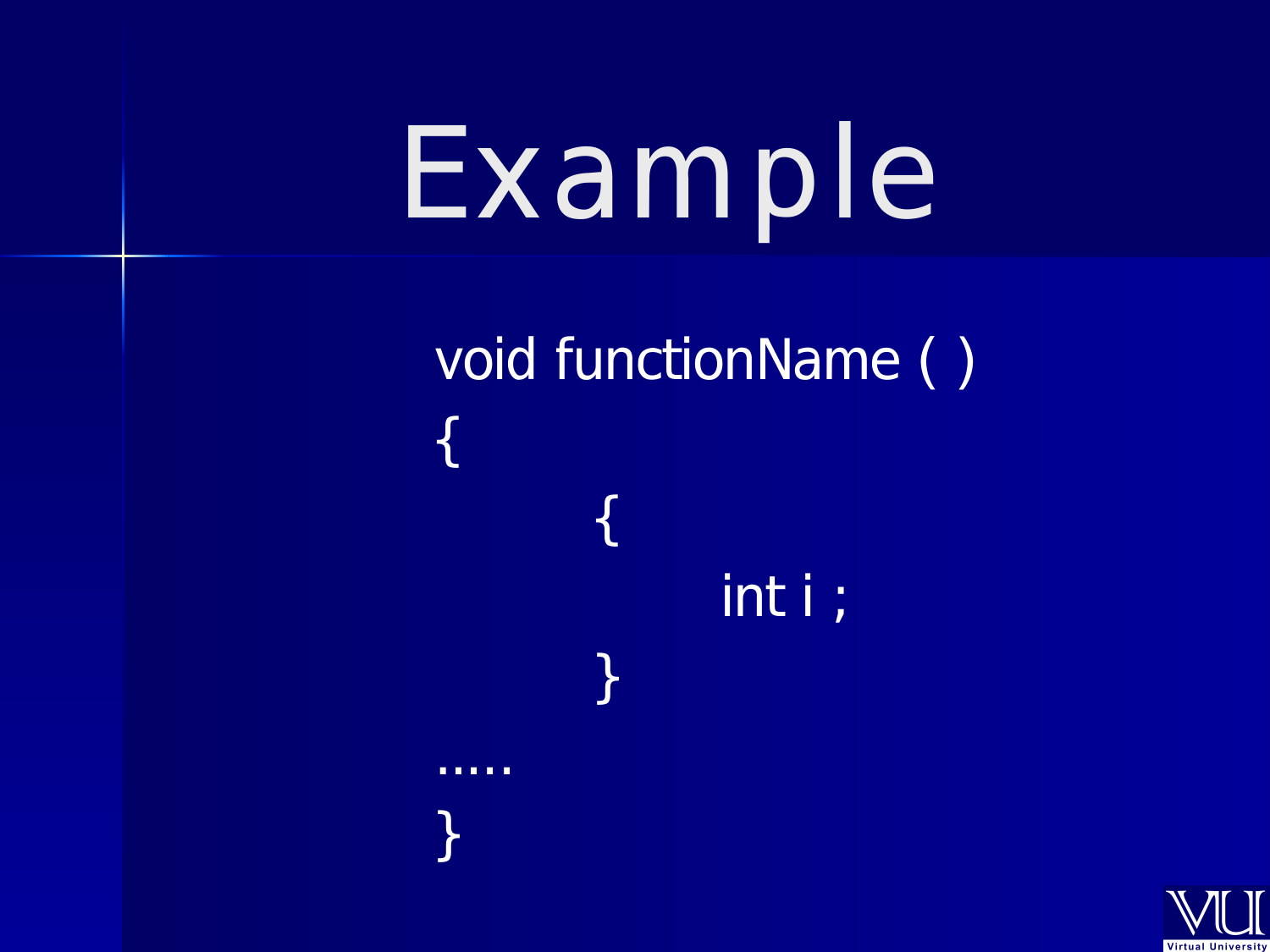

# Example
void functionName ( )
{
		{
			int i ;
		}
…..
}